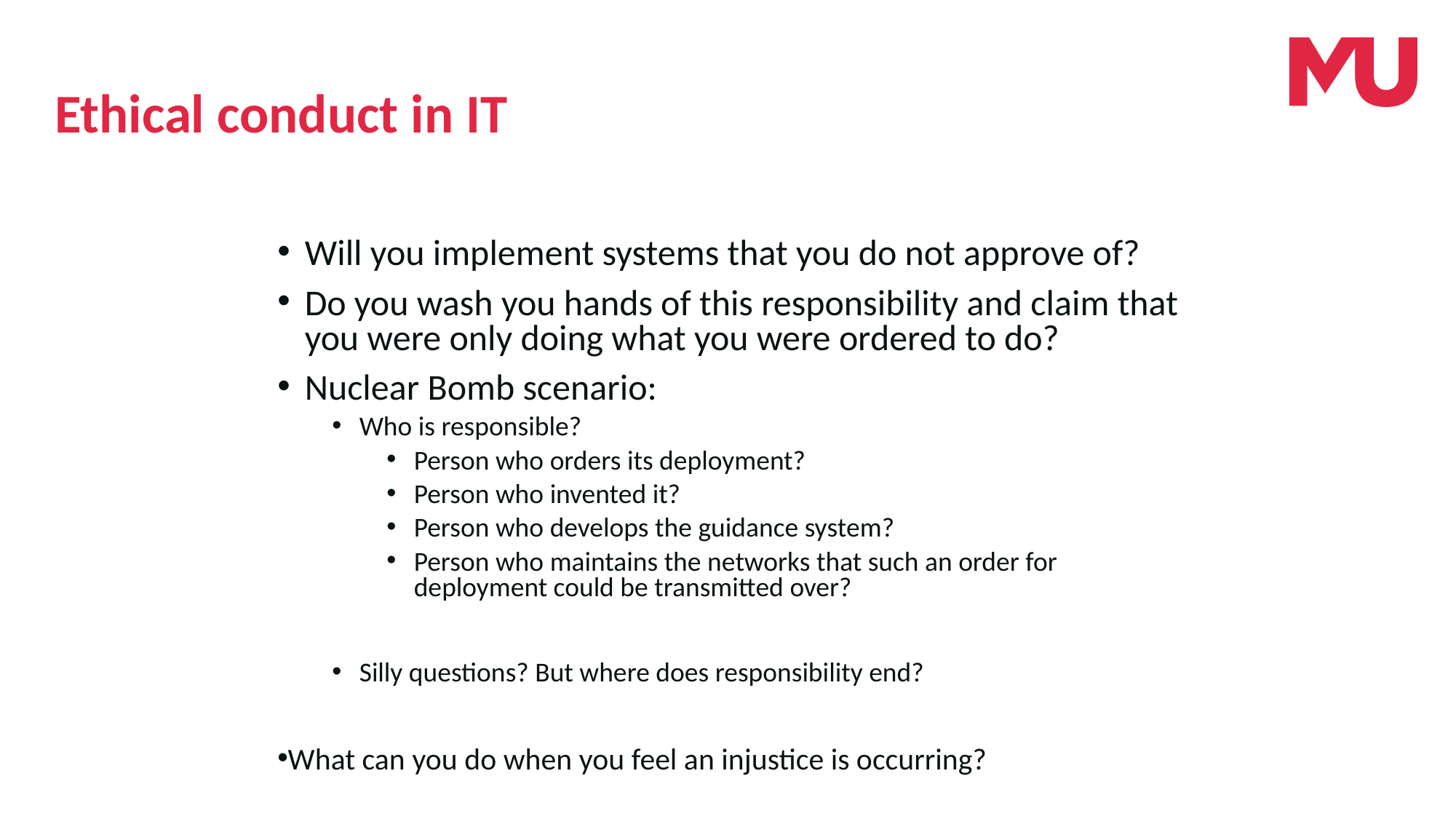

# Ethical conduct in IT
Will you implement systems that you do not approve of?
Do you wash you hands of this responsibility and claim that you were only doing what you were ordered to do?
Nuclear Bomb scenario:
Who is responsible?
Person who orders its deployment?
Person who invented it?
Person who develops the guidance system?
Person who maintains the networks that such an order for deployment could be transmitted over?

Silly questions? But where does responsibility end?

What can you do when you feel an injustice is occurring?